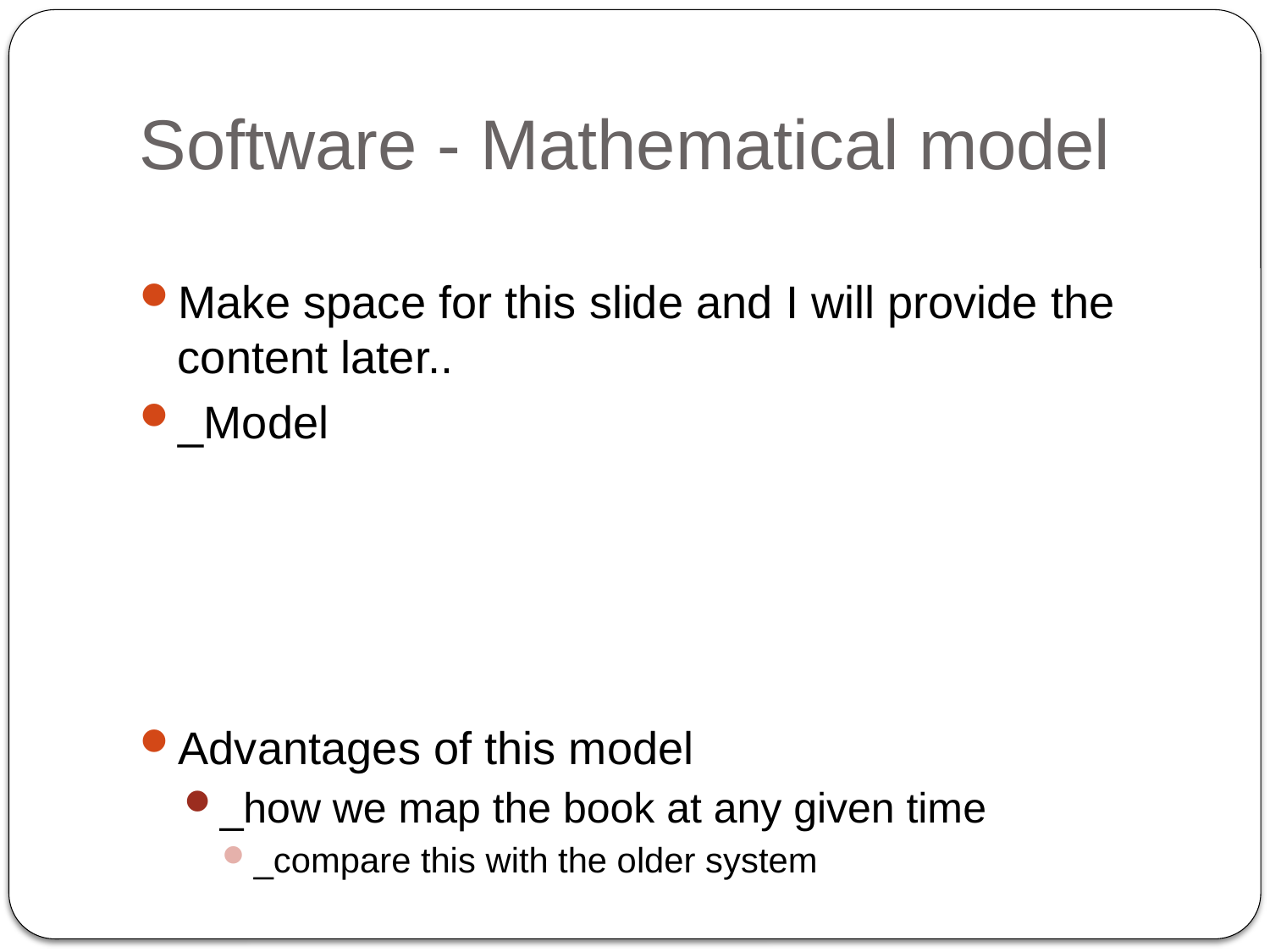

# Software - Mathematical model

Make space for this slide and I will provide the content later..
_Model

Advantages of this model
_how we map the book at any given time
_compare this with the older system